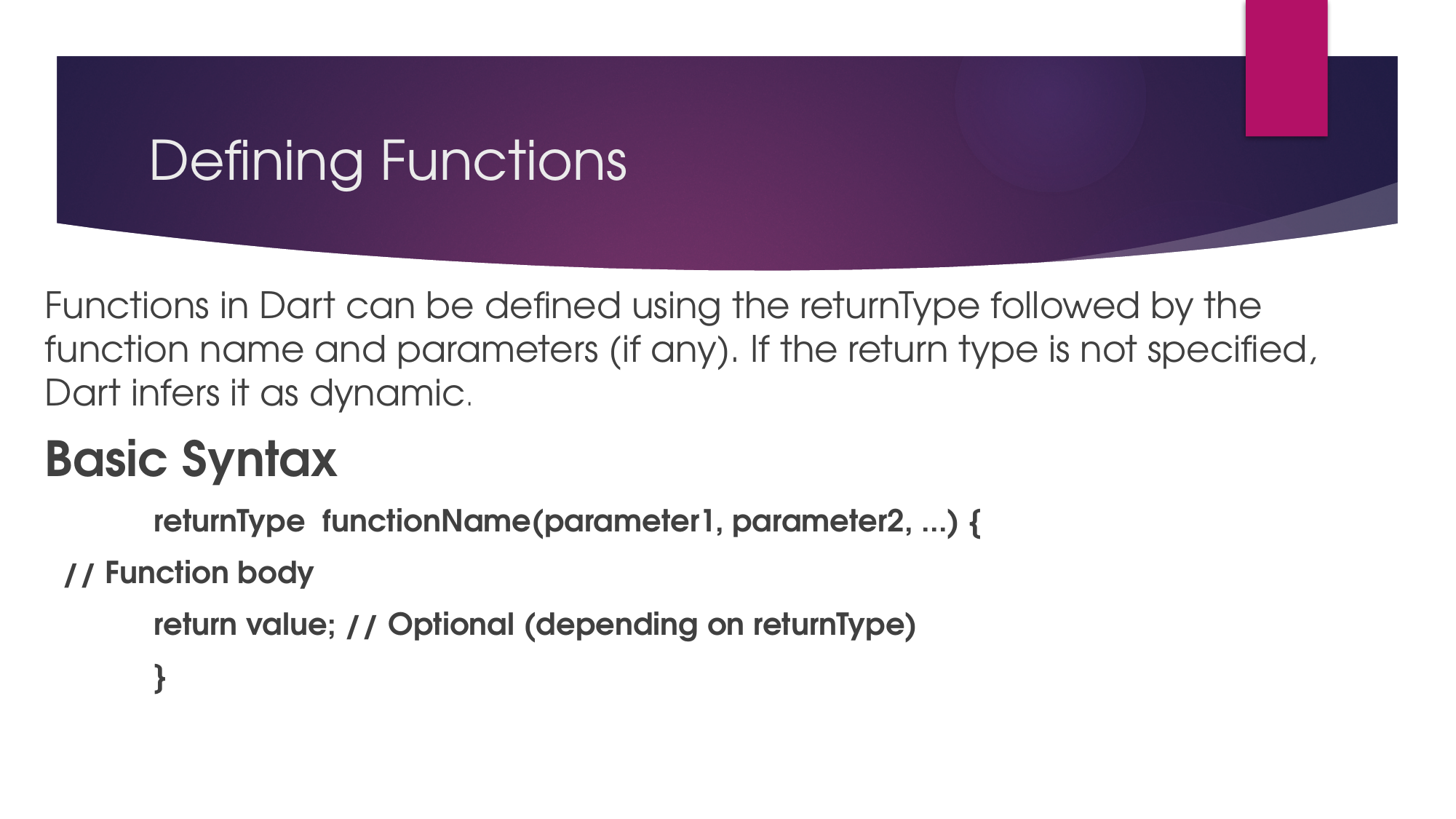

# Defining Functions
Functions in Dart can be defined using the returnType followed by the function name and parameters (if any). If the return type is not specified, Dart infers it as dynamic.
Basic Syntax
	returnType  functionName(parameter1, parameter2, ...) {
  // Function body
  	return value; // Optional (depending on returnType)
	}